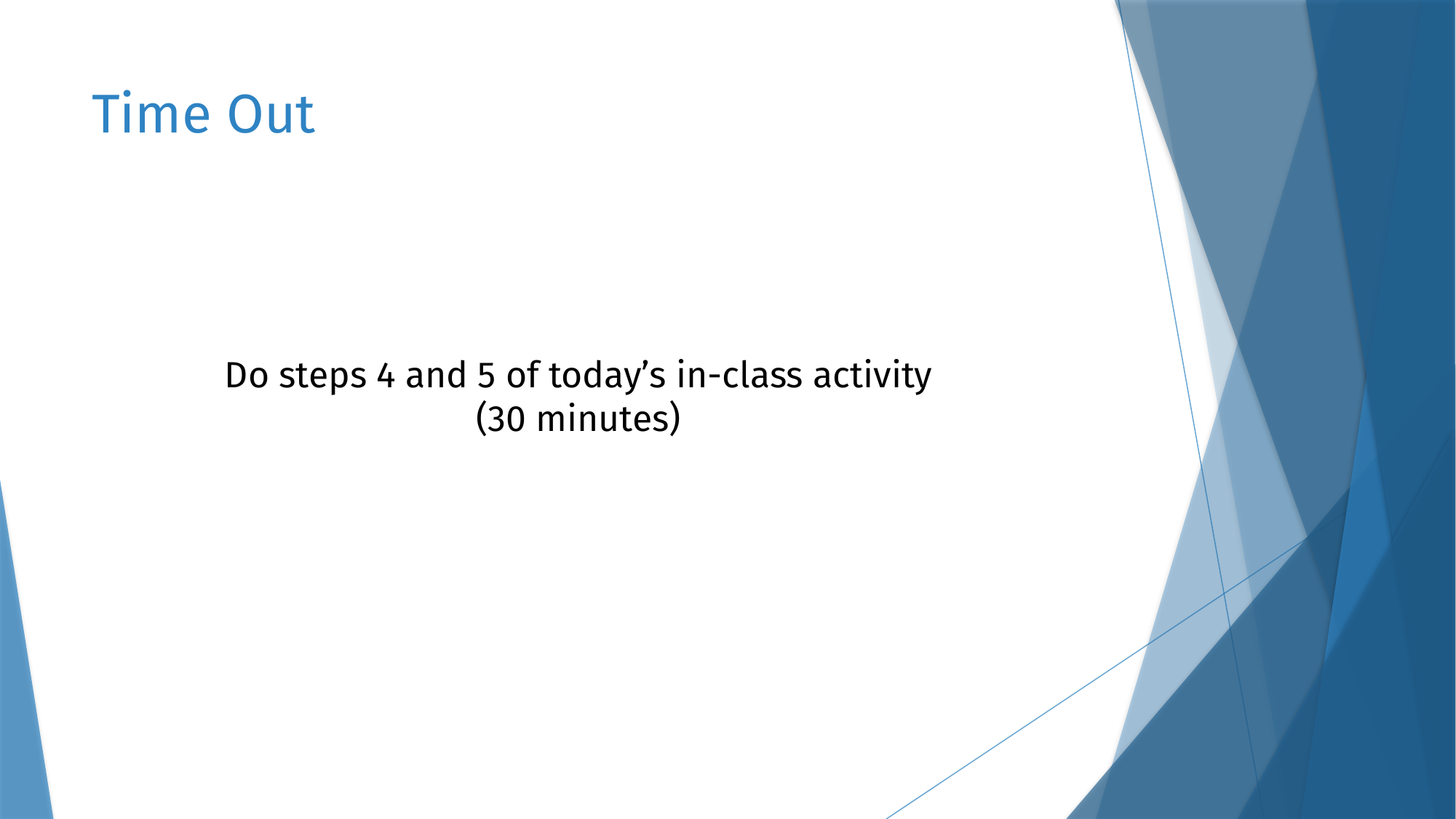

# Time Out
Do steps 4 and 5 of today’s in-class activity
(30 minutes)